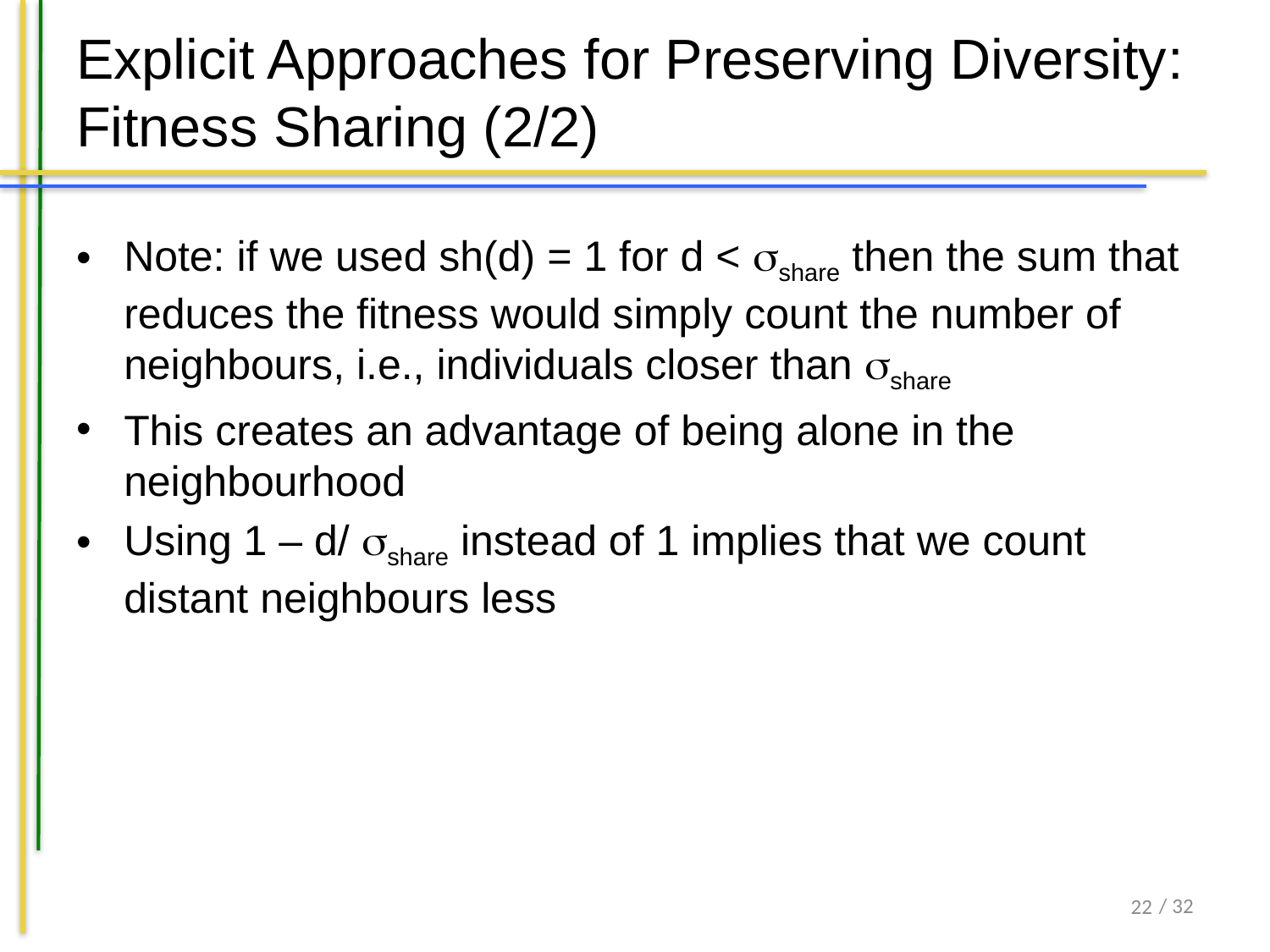

# Explicit Approaches for Preserving Diversity: Fitness Sharing (2/2)
Note: if we used sh(d) = 1 for d < σshare then the sum that reduces the fitness would simply count the number of neighbours, i.e., individuals closer than σshare
This creates an advantage of being alone in the neighbourhood
Using 1 – d/ σshare instead of 1 implies that we count distant neighbours less
22